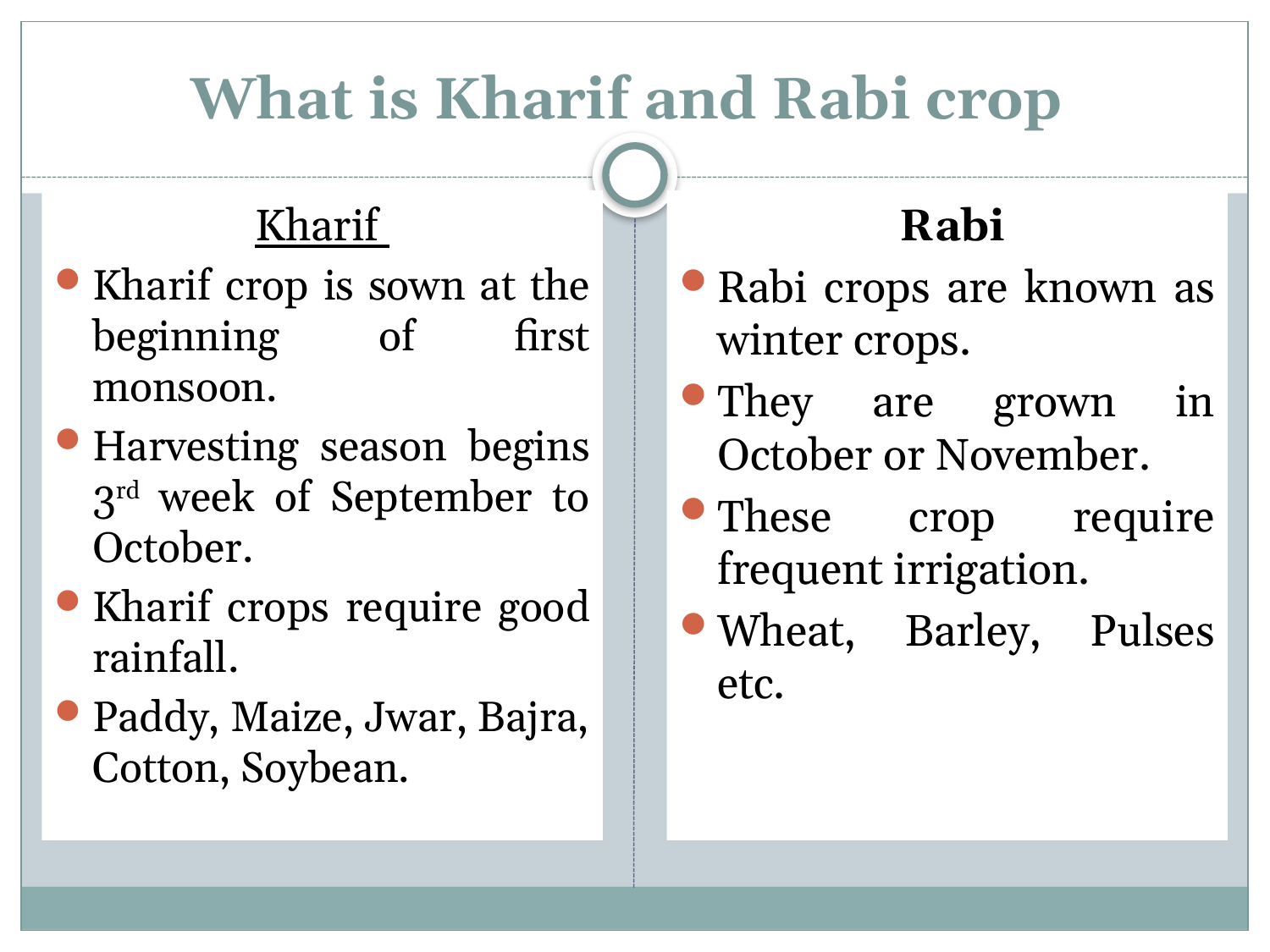

# What is Kharif and Rabi crop
Kharif
Kharif crop is sown at the beginning of first monsoon.
Harvesting season begins 3rd week of September to October.
Kharif crops require good rainfall.
Paddy, Maize, Jwar, Bajra, Cotton, Soybean.
 Rabi
Rabi crops are known as winter crops.
They are grown in October or November.
These crop require frequent irrigation.
Wheat, Barley, Pulses etc.